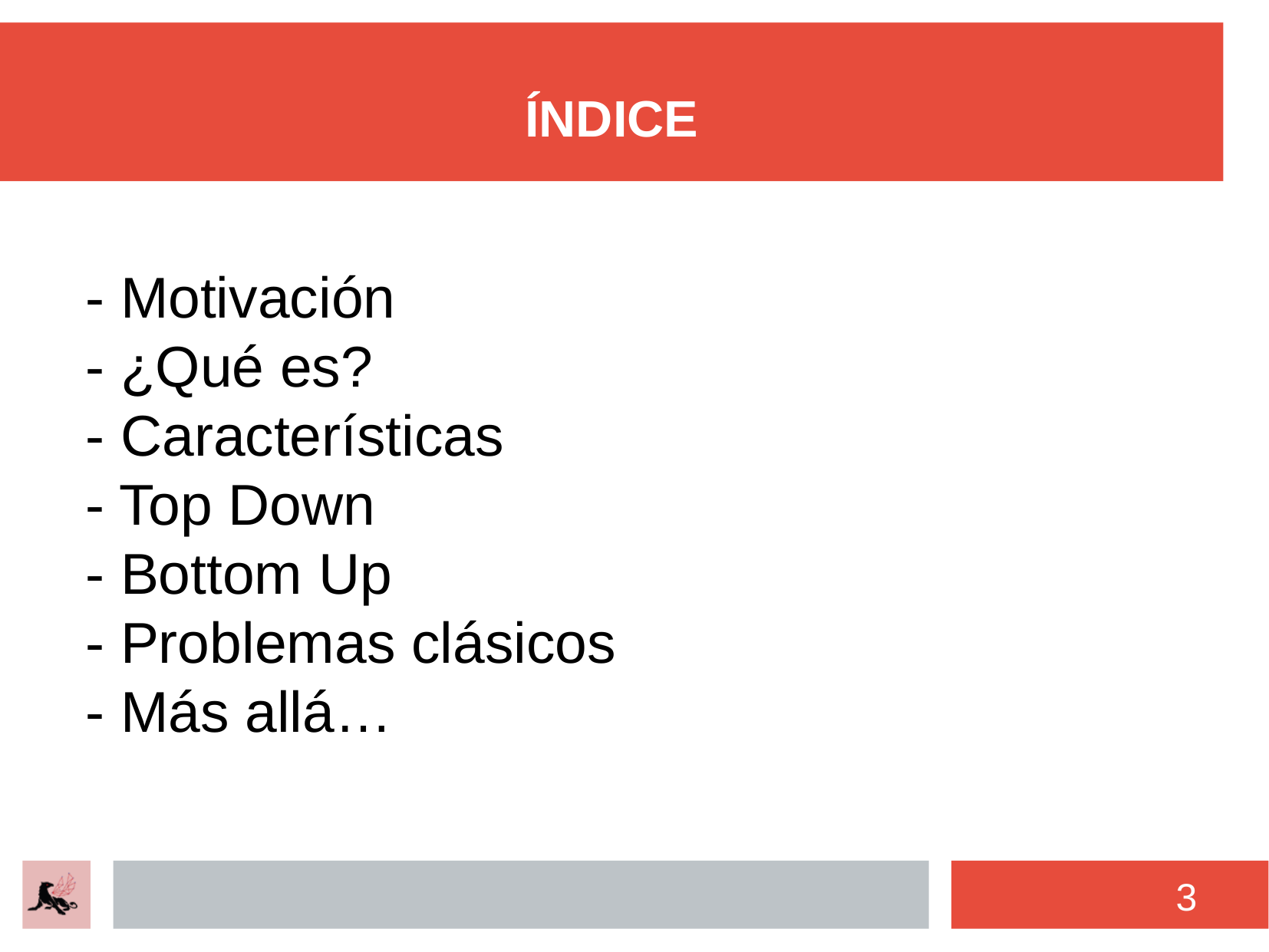

# ÍNDICE
- Motivación
- ¿Qué es?
- Características
- Top Down
- Bottom Up
- Problemas clásicos
- Más allá…
3